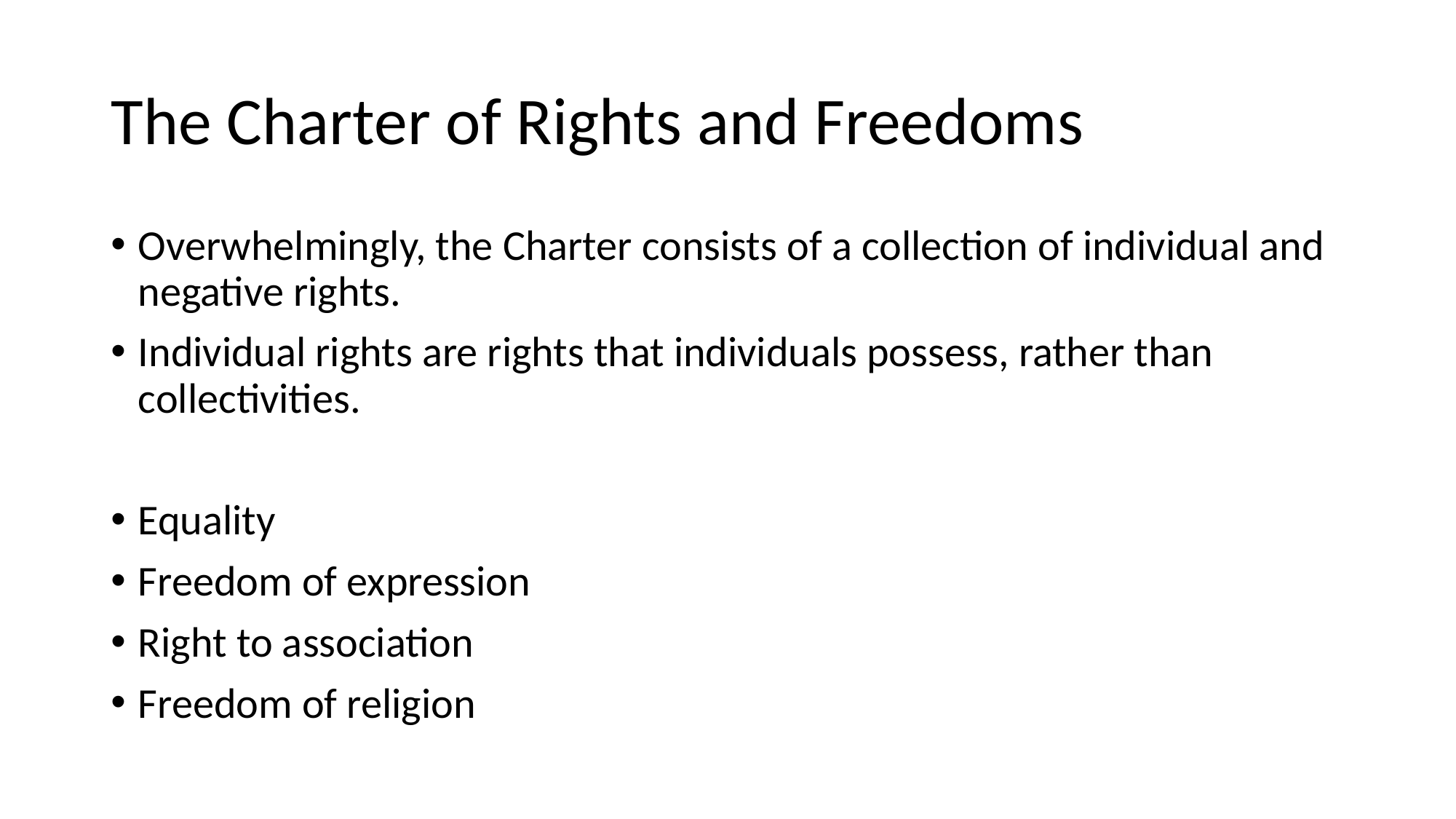

# The Charter of Rights and Freedoms
Overwhelmingly, the Charter consists of a collection of individual and negative rights.
Individual rights are rights that individuals possess, rather than collectivities.

Equality
Freedom of expression
Right to association
Freedom of religion